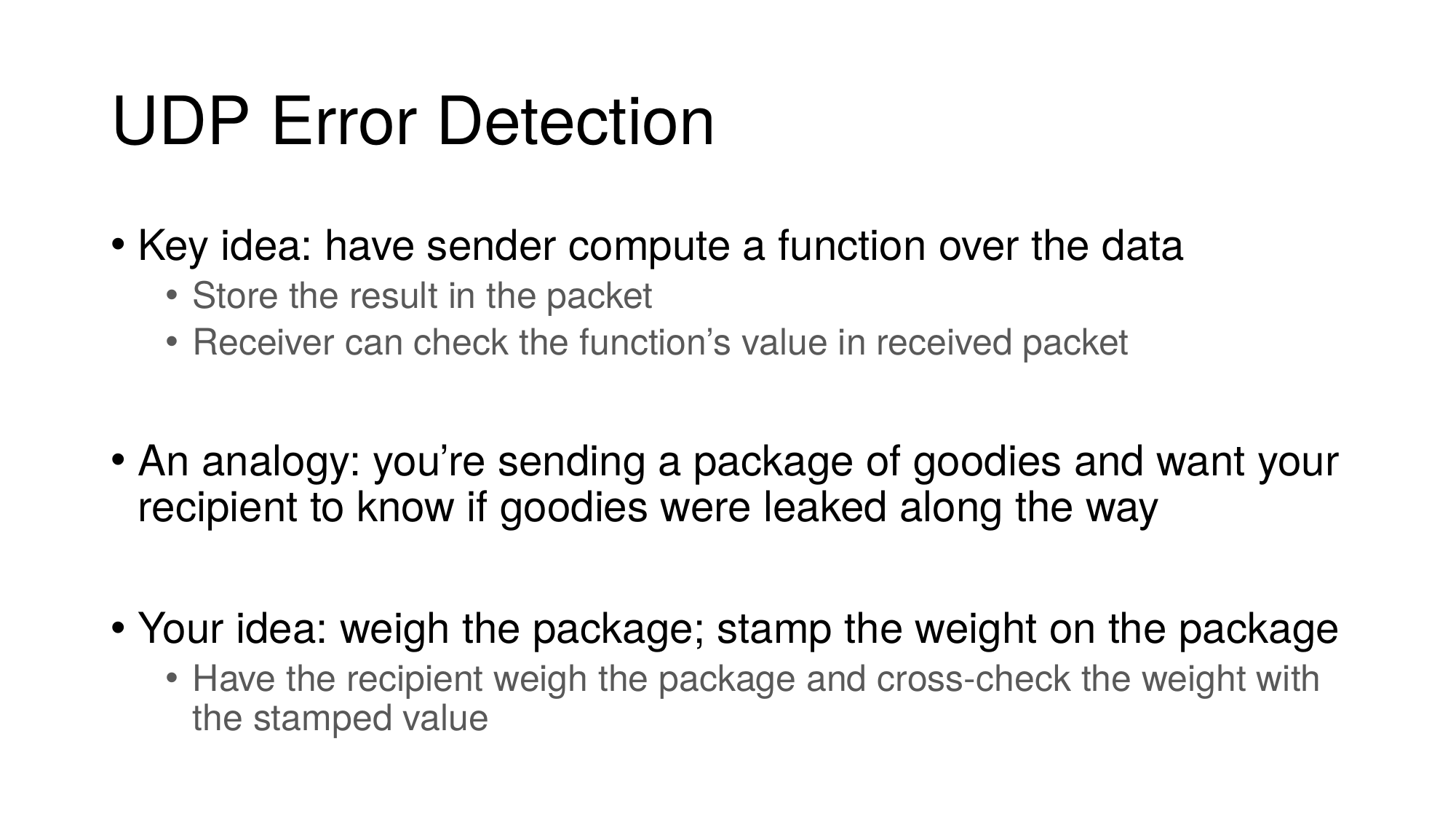

# UDP Error Detection
Key idea: have sender compute a function over the data
Store the result in the packet
Receiver can check the function’s value in received packet

An analogy: you’re sending a package of goodies and want your recipient to know if goodies were leaked along the way

Your idea: weigh the package; stamp the weight on the package
Have the recipient weigh the package and cross-check the weight with the stamped value